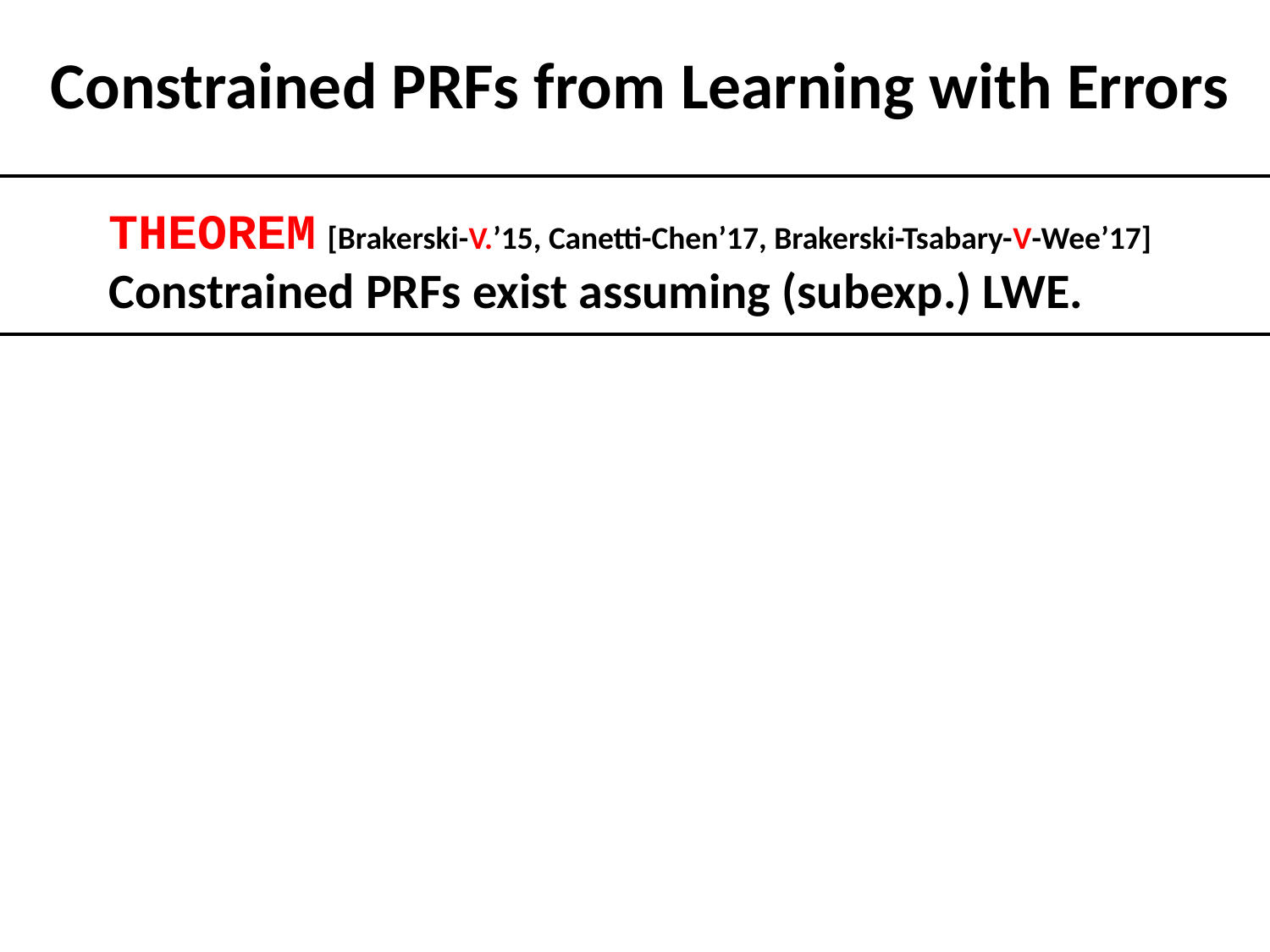

Constrained PRFs from Learning with Errors

THEOREM [Brakerski-V.’15, Canetti-Chen’17, Brakerski-Tsabary-V-Wee’17]
Constrained PRFs exist assuming (subexp.) LWE.